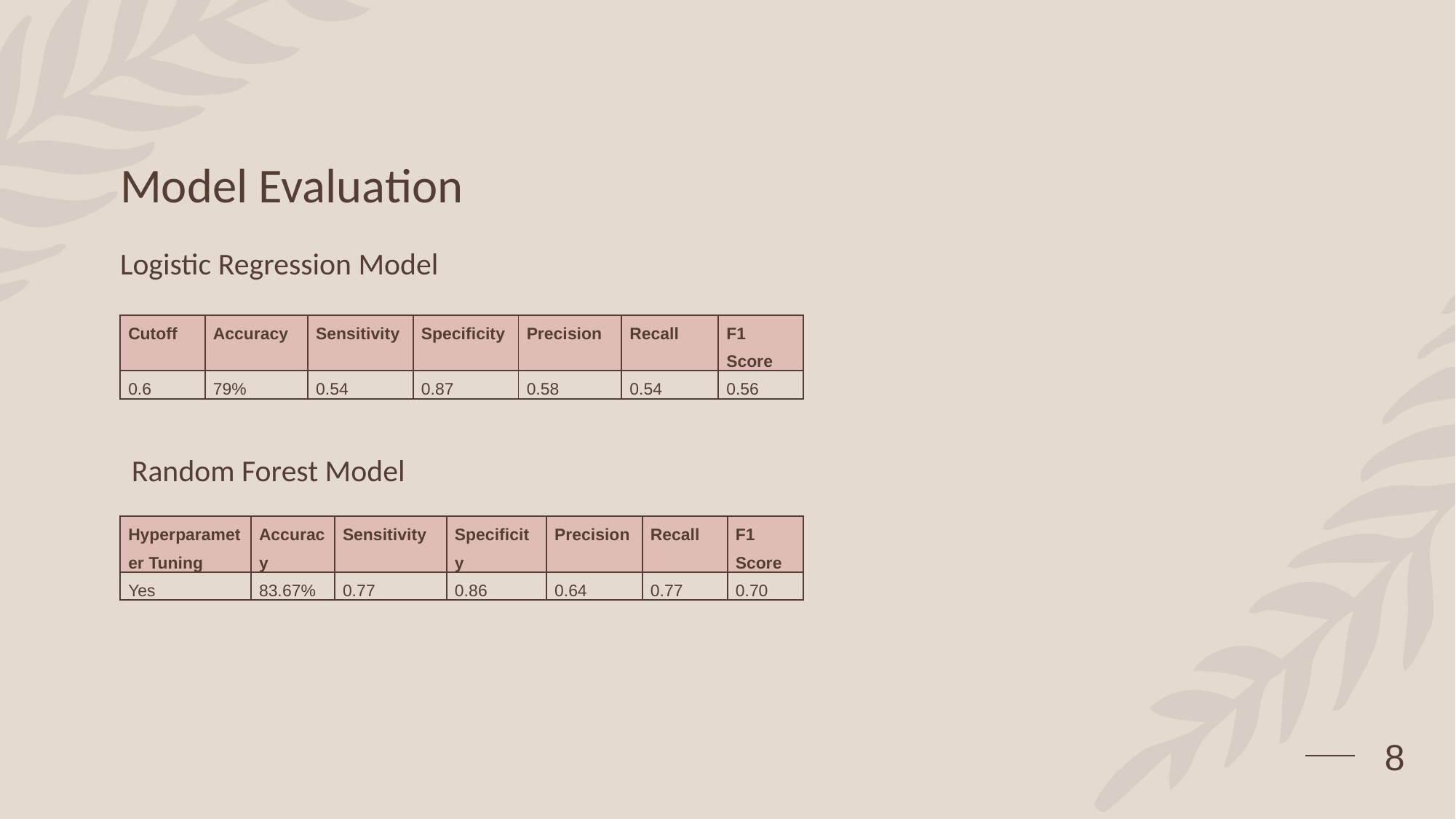

# Model Evaluation
Logistic Regression Model

| Cutoff | Accuracy | Sensitivity | Specificity | Precision | Recall | F1 Score |
| --- | --- | --- | --- | --- | --- | --- |
| 0.6 | 79% | 0.54 | 0.87 | 0.58 | 0.54 | 0.56 |
Random Forest Model
| Hyperparameter Tuning | Accuracy | Sensitivity | Specificity | Precision | Recall | F1 Score |
| --- | --- | --- | --- | --- | --- | --- |
| Yes | 83.67% | 0.77 | 0.86 | 0.64 | 0.77 | 0.70 |
8